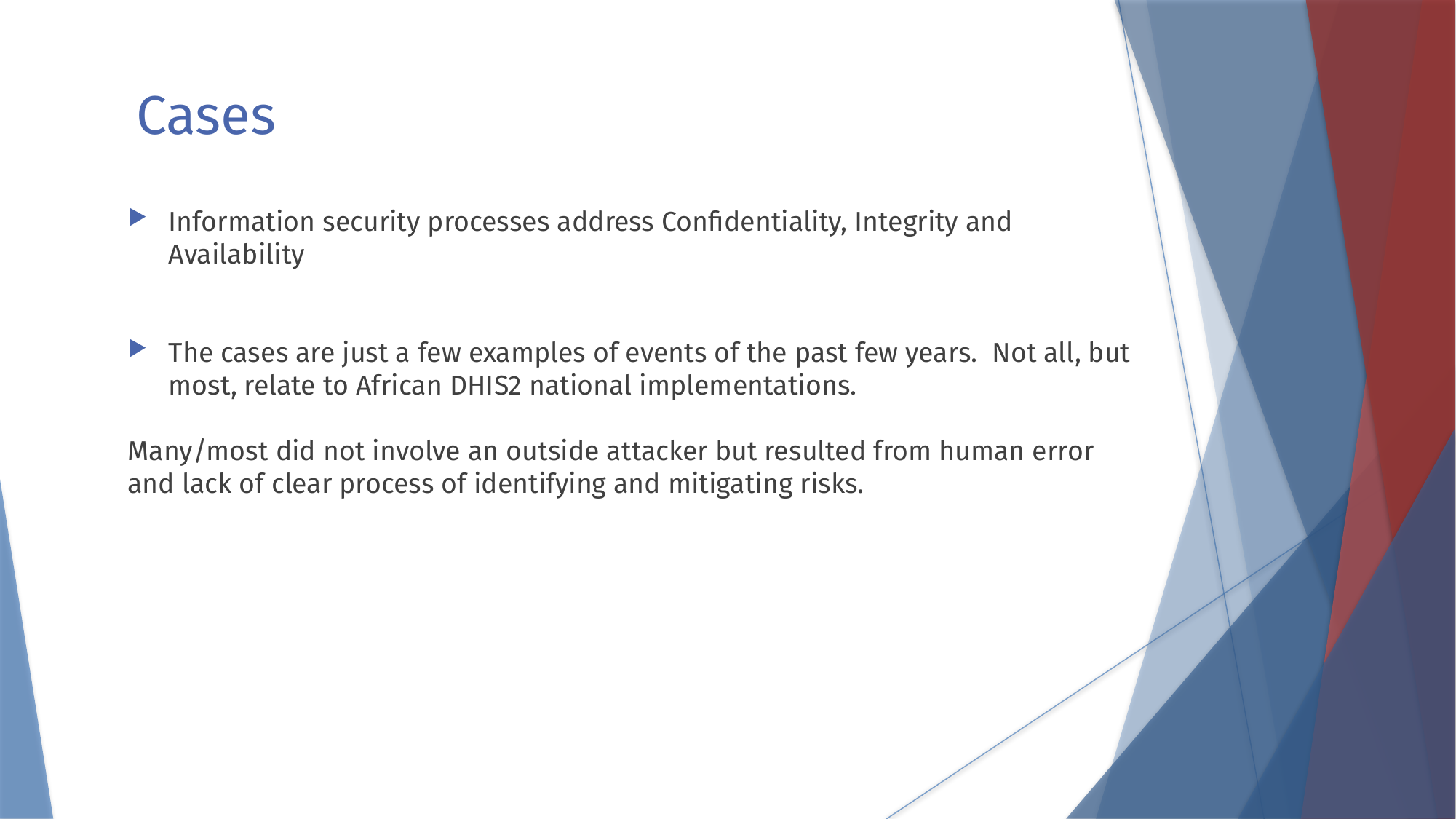

Cases
Information security processes address Confidentiality, Integrity and Availability

The cases are just a few examples of events of the past few years.  Not all, but most, relate to African DHIS2 national implementations.

Many/most did not involve an outside attacker but resulted from human error and lack of clear process of identifying and mitigating risks.